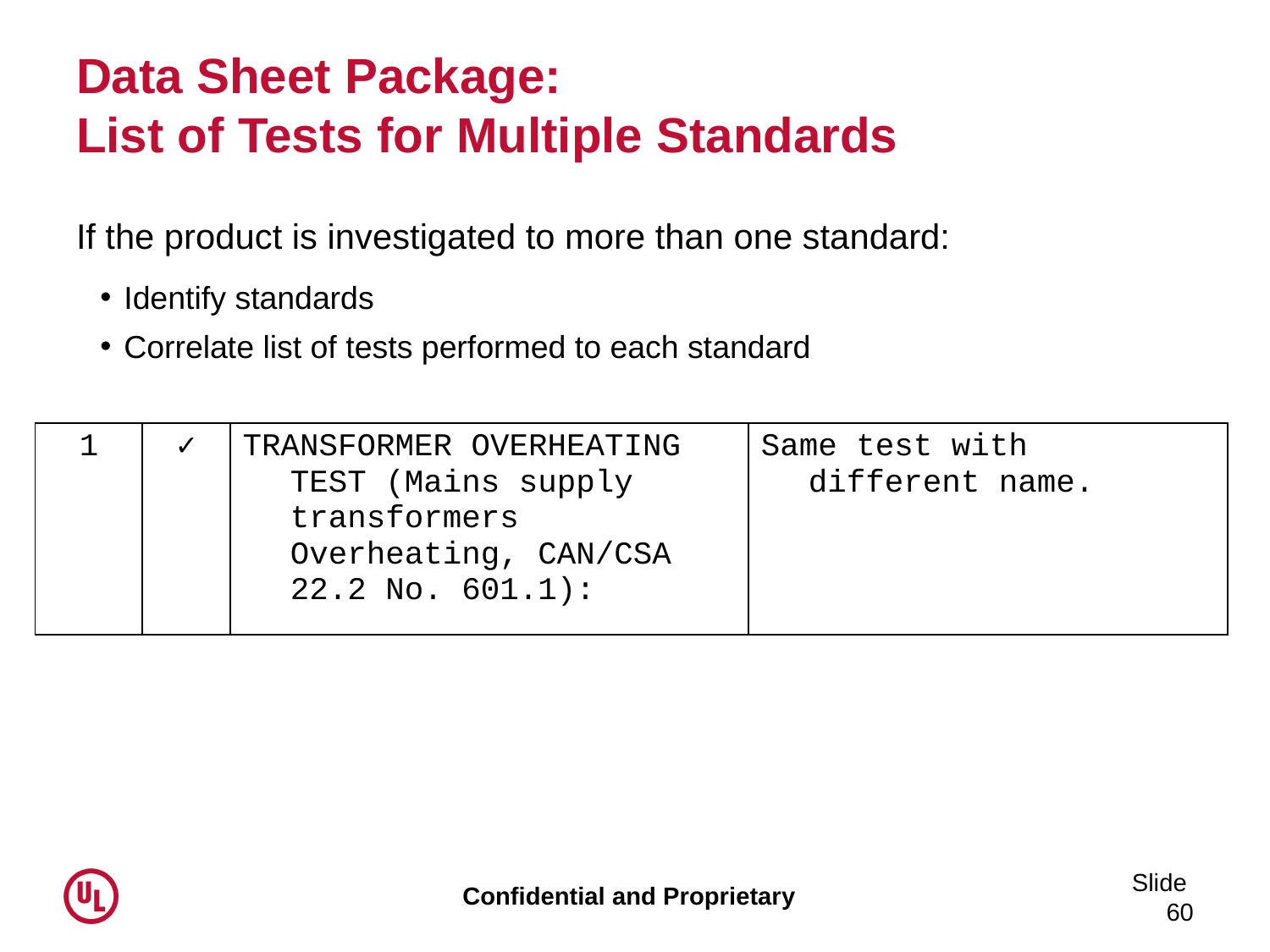

# Data Sheet Package: List of Tests for Multiple Standards

If the product is investigated to more than one standard:
Identify standards
Correlate list of tests performed to each standard
| 1 | ✓ | TRANSFORMER OVERHEATING TEST (Mains supply transformers Overheating, CAN/CSA 22.2 No. 601.1): | Same test with different name. |
| --- | --- | --- | --- |
Slide 60